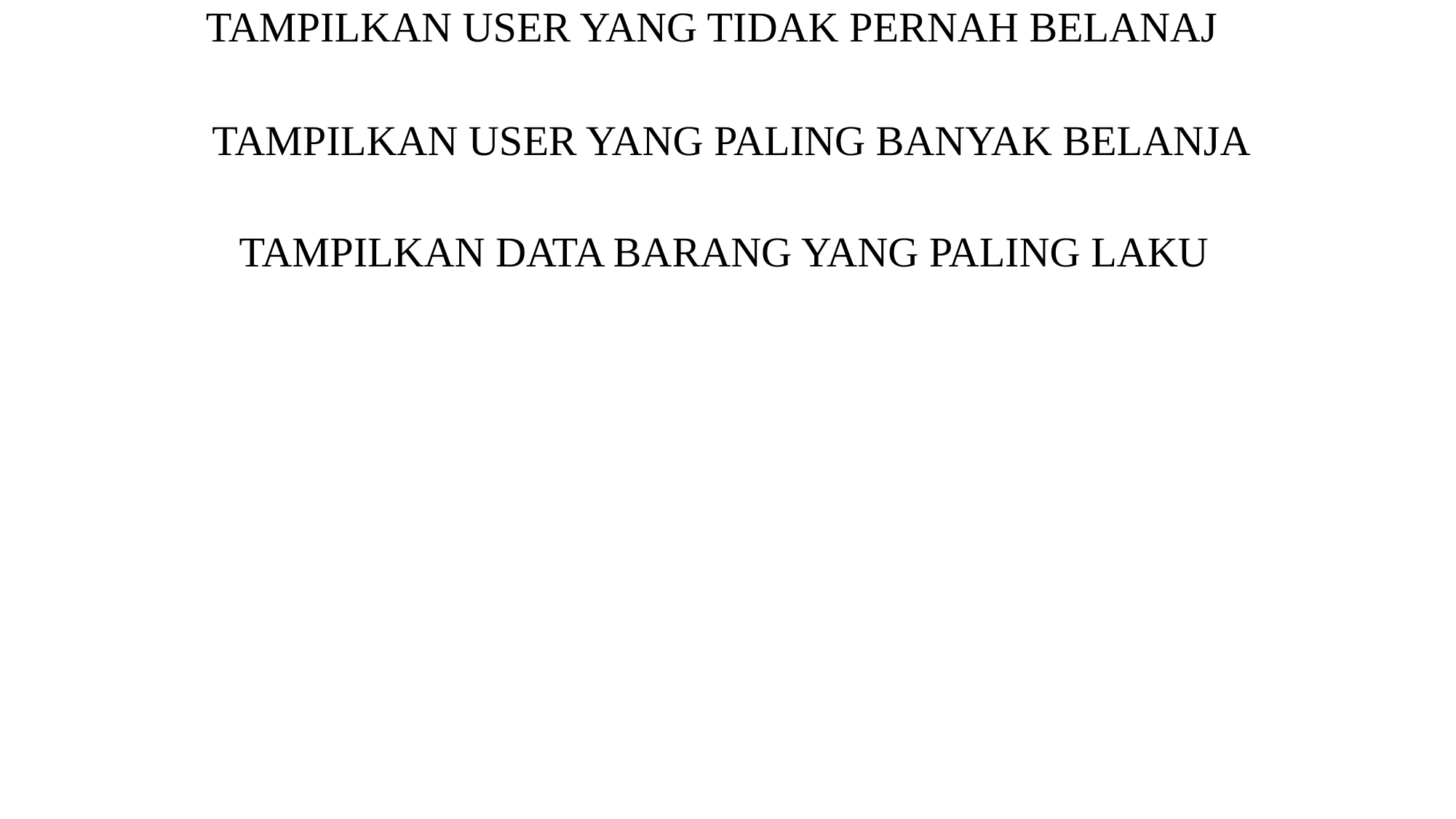

TAMPILKAN USER YANG TIDAK PERNAH BELANAJ
TAMPILKAN USER YANG PALING BANYAK BELANJA
TAMPILKAN DATA BARANG YANG PALING LAKU